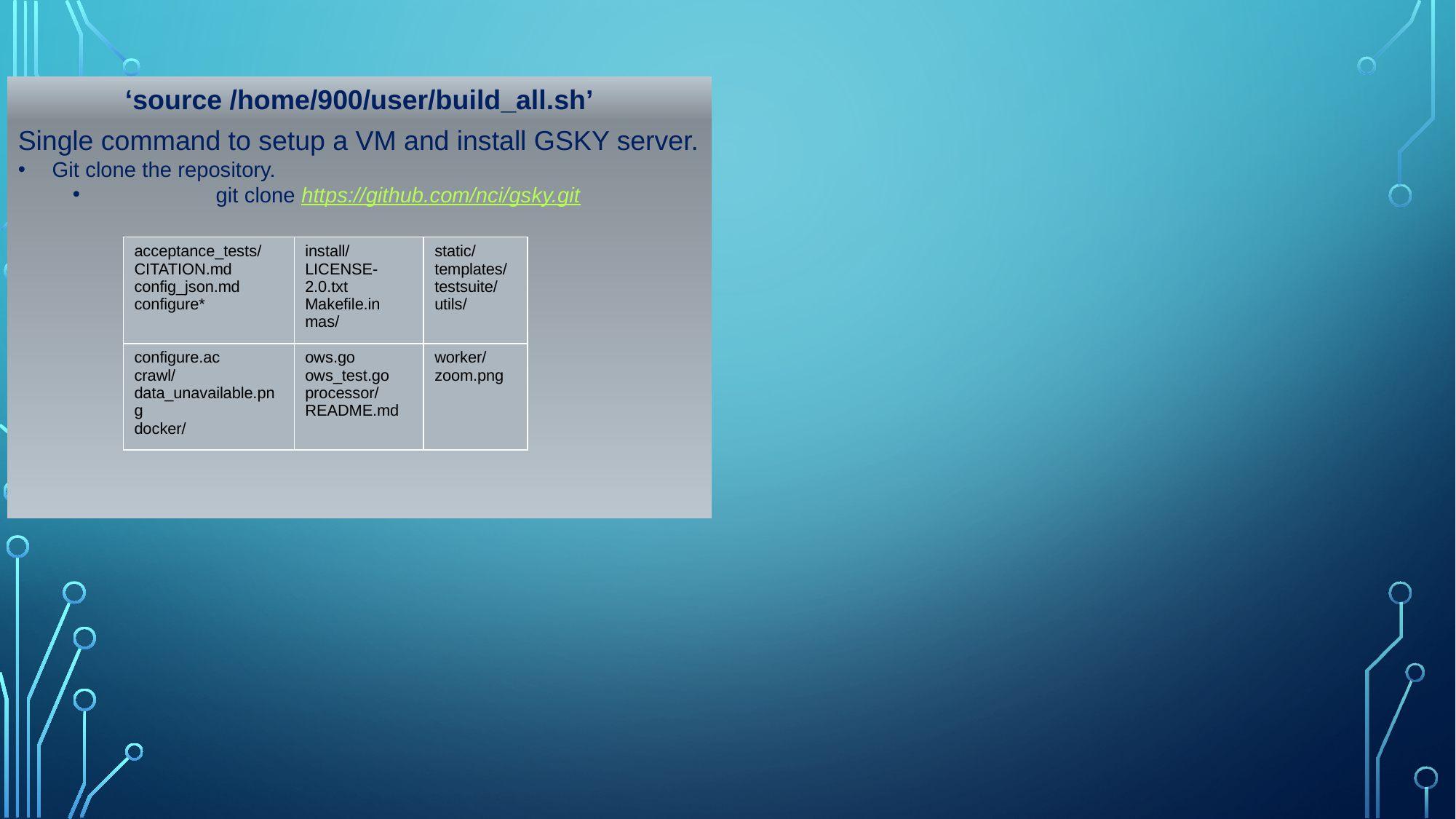

‘source /home/900/user/build_all.sh’
Single command to setup a VM and install GSKY server.
Git clone the repository.
	git clone https://github.com/nci/gsky.git

| acceptance\_tests/ CITATION.md config\_json.md configure\* | install/ LICENSE-2.0.txt Makefile.in mas/ | static/ templates/ testsuite/ utils/ |
| --- | --- | --- |
| configure.ac crawl/ data\_unavailable.png docker/ | ows.go ows\_test.go processor/ README.md | worker/ zoom.png |